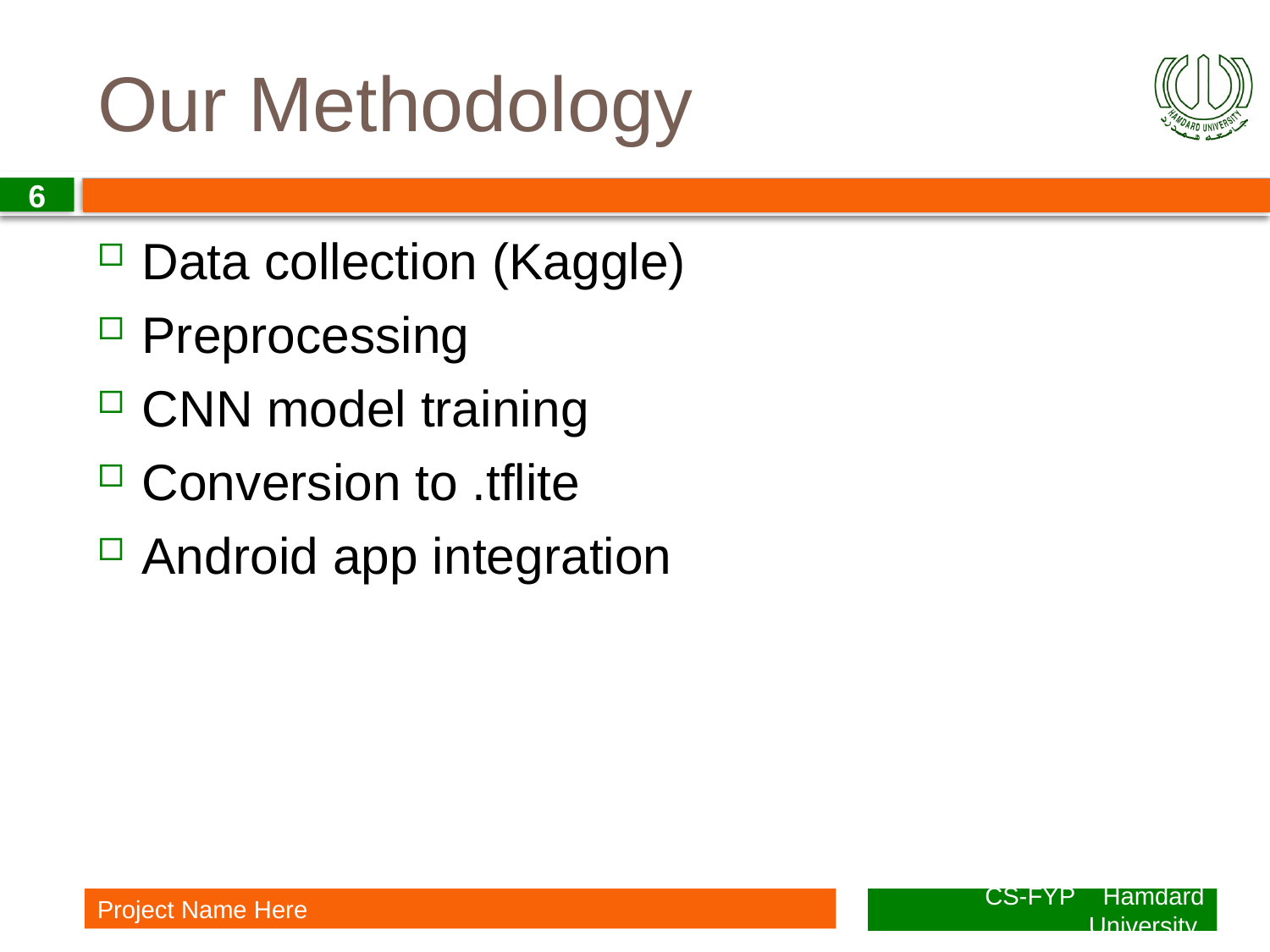

# Our Methodology
6
Data collection (Kaggle)
Preprocessing
CNN model training
Conversion to .tflite
Android app integration
Project Name Here
CS-FYP    Hamdard University